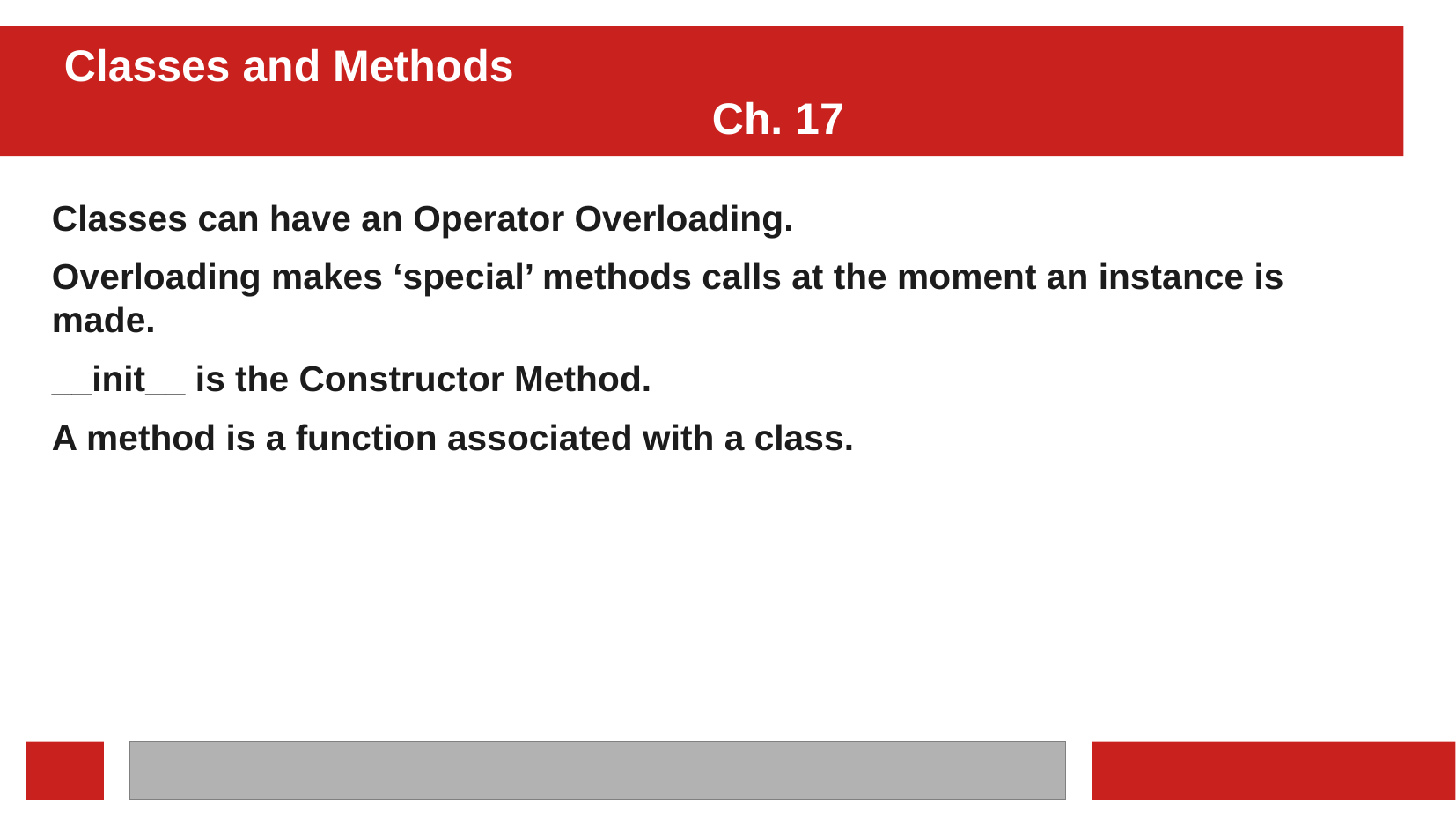

Classes and Methods												Ch. 17
Classes can have an Operator Overloading.
Overloading makes ‘special’ methods calls at the moment an instance is made.
__init__ is the Constructor Method.
A method is a function associated with a class.